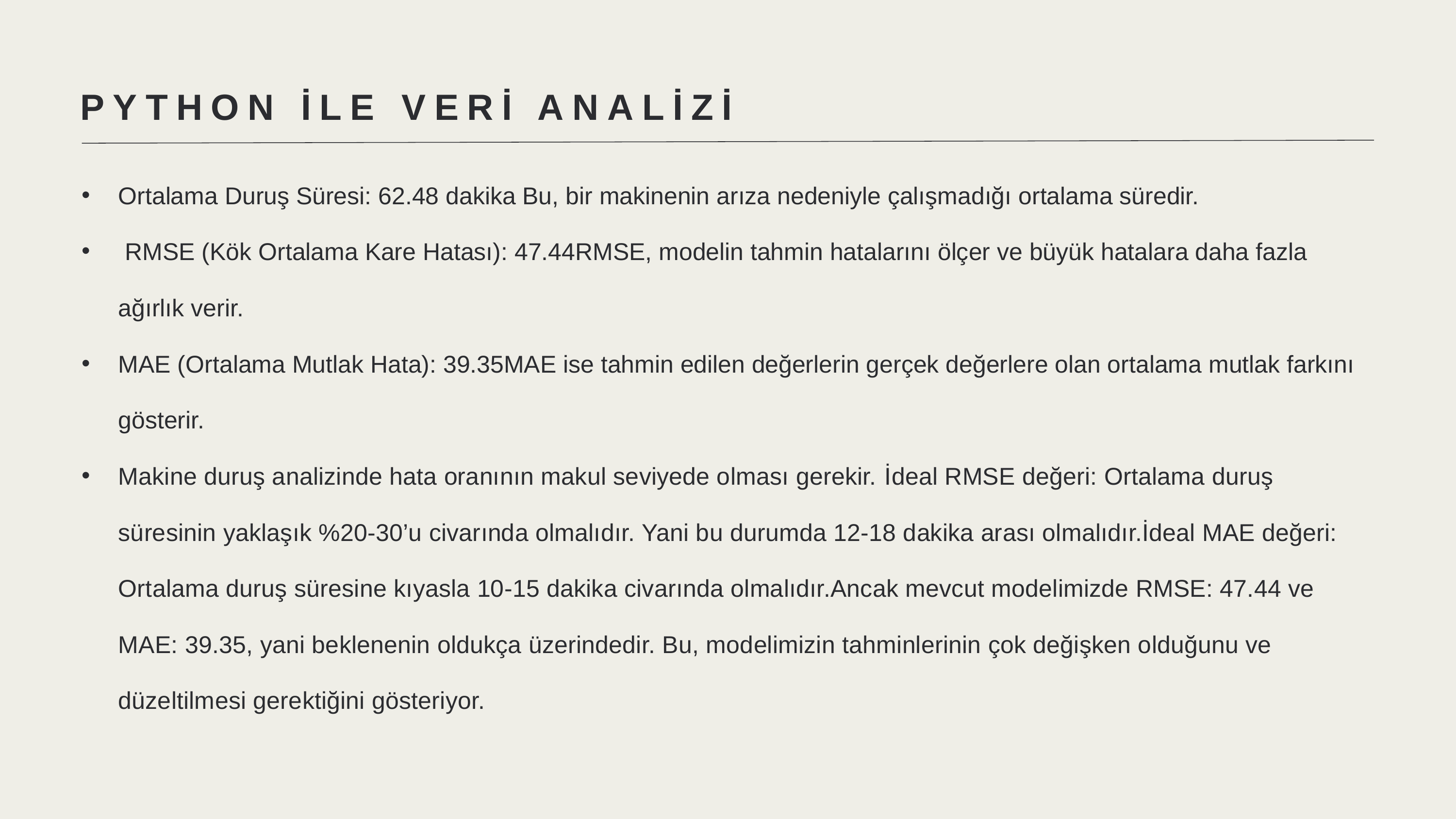

PYTHON İLE VERİ ANALİZİ

Ortalama Duruş Süresi: 62.48 dakika Bu, bir makinenin arıza nedeniyle çalışmadığı ortalama süredir.
 RMSE (Kök Ortalama Kare Hatası): 47.44RMSE, modelin tahmin hatalarını ölçer ve büyük hatalara daha fazla ağırlık verir.
MAE (Ortalama Mutlak Hata): 39.35MAE ise tahmin edilen değerlerin gerçek değerlere olan ortalama mutlak farkını gösterir.
Makine duruş analizinde hata oranının makul seviyede olması gerekir. İdeal RMSE değeri: Ortalama duruş süresinin yaklaşık %20-30’u civarında olmalıdır. Yani bu durumda 12-18 dakika arası olmalıdır.İdeal MAE değeri: Ortalama duruş süresine kıyasla 10-15 dakika civarında olmalıdır.Ancak mevcut modelimizde RMSE: 47.44 ve MAE: 39.35, yani beklenenin oldukça üzerindedir. Bu, modelimizin tahminlerinin çok değişken olduğunu ve düzeltilmesi gerektiğini gösteriyor.